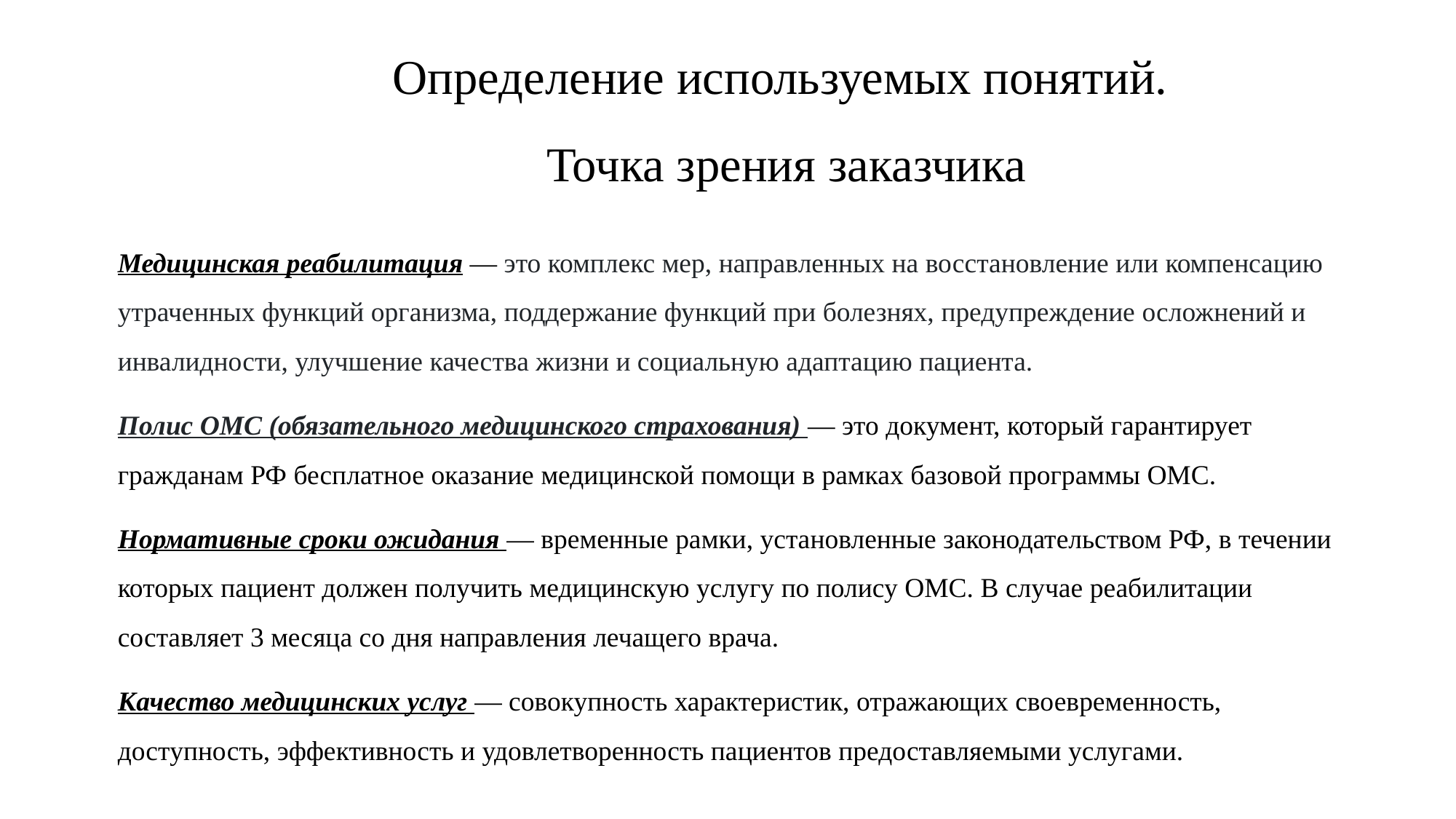

# Определение используемых понятий. Точка зрения заказчика
Медицинская реабилитация — это комплекс мер, направленных на восстановление или компенсацию утраченных функций организма, поддержание функций при болезнях, предупреждение осложнений и инвалидности, улучшение качества жизни и социальную адаптацию пациента.
Полис ОМС (обязательного медицинского страхования) — это документ, который гарантирует гражданам РФ бесплатное оказание медицинской помощи в рамках базовой программы ОМС.
Нормативные сроки ожидания — временные рамки, установленные законодательством РФ, в течении которых пациент должен получить медицинскую услугу по полису ОМС. В случае реабилитации составляет 3 месяца со дня направления лечащего врача.
Качество медицинских услуг — совокупность характеристик, отражающих своевременность, доступность, эффективность и удовлетворенность пациентов предоставляемыми услугами.